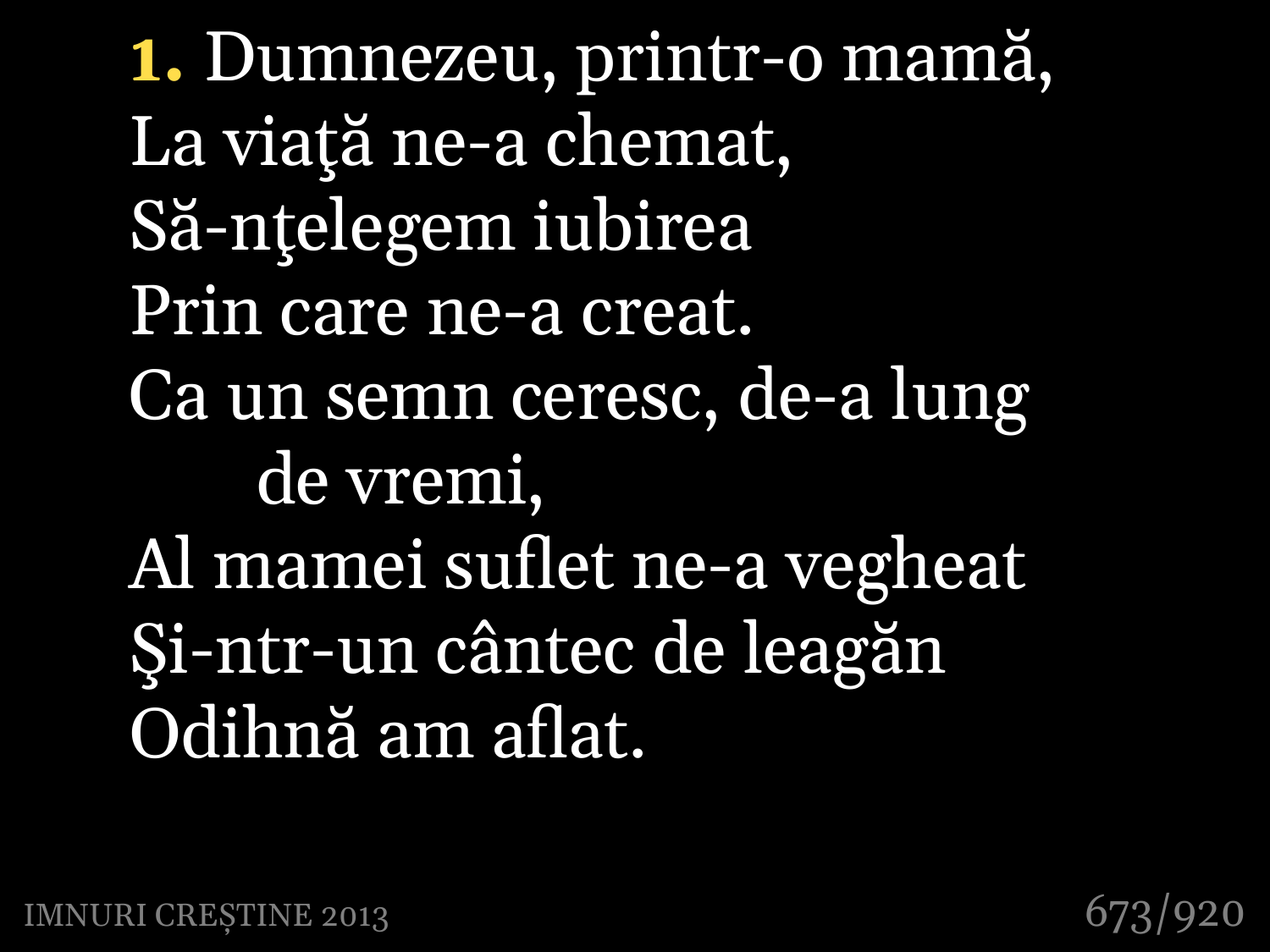

1. Dumnezeu, printr-o mamă,
La viaţă ne-a chemat,
Să-nţelegem iubirea
Prin care ne-a creat.
Ca un semn ceresc, de-a lung
	de vremi,
Al mamei suflet ne-a vegheat
Şi-ntr-un cântec de leagăn
Odihnă am aflat.
673/920
IMNURI CREȘTINE 2013